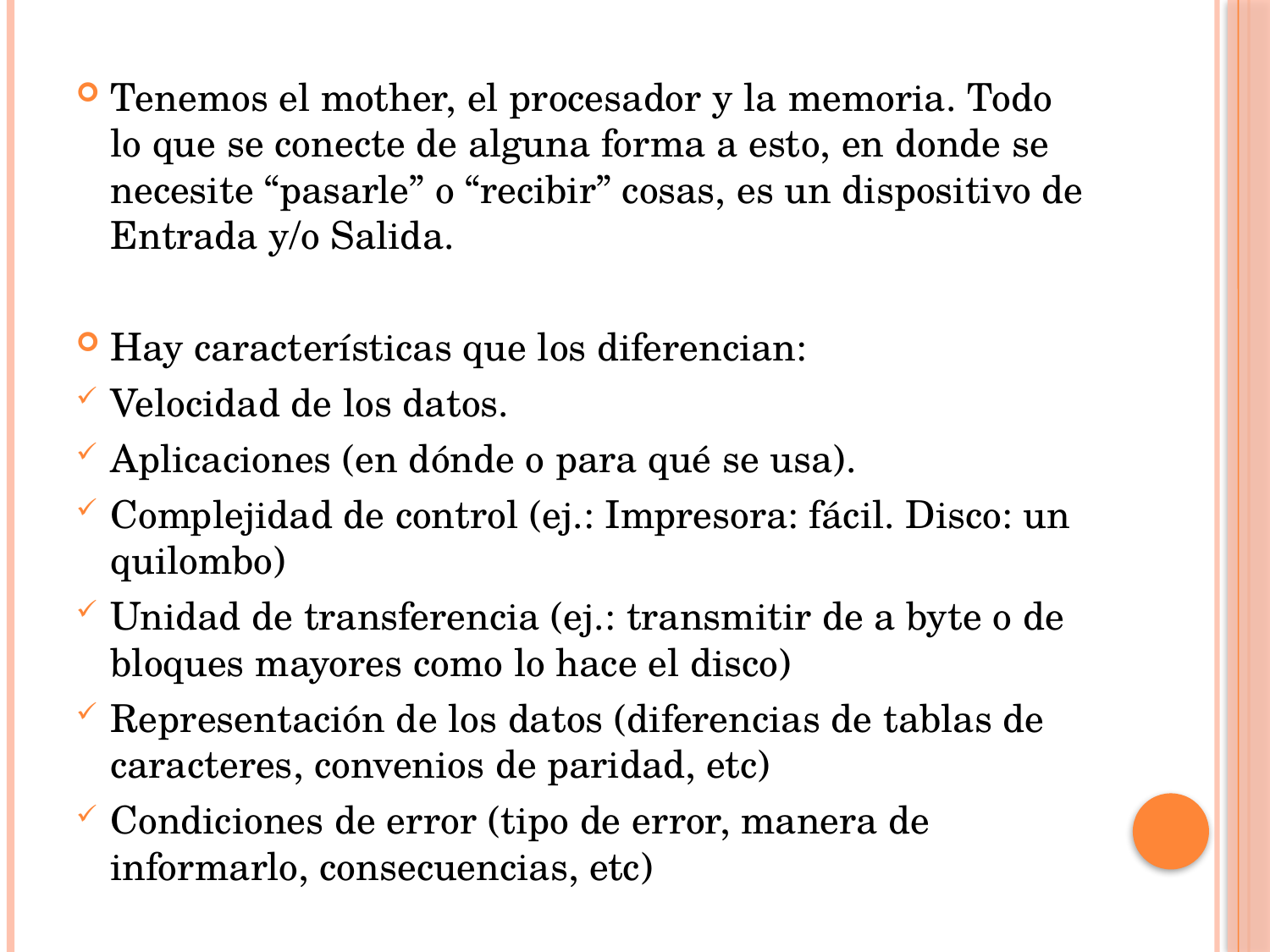

Tenemos el mother, el procesador y la memoria. Todo lo que se conecte de alguna forma a esto, en donde se necesite “pasarle” o “recibir” cosas, es un dispositivo de Entrada y/o Salida.

Hay características que los diferencian:
Velocidad de los datos.
Aplicaciones (en dónde o para qué se usa).
Complejidad de control (ej.: Impresora: fácil. Disco: un quilombo)
Unidad de transferencia (ej.: transmitir de a byte o de bloques mayores como lo hace el disco)
Representación de los datos (diferencias de tablas de caracteres, convenios de paridad, etc)
Condiciones de error (tipo de error, manera de informarlo, consecuencias, etc)